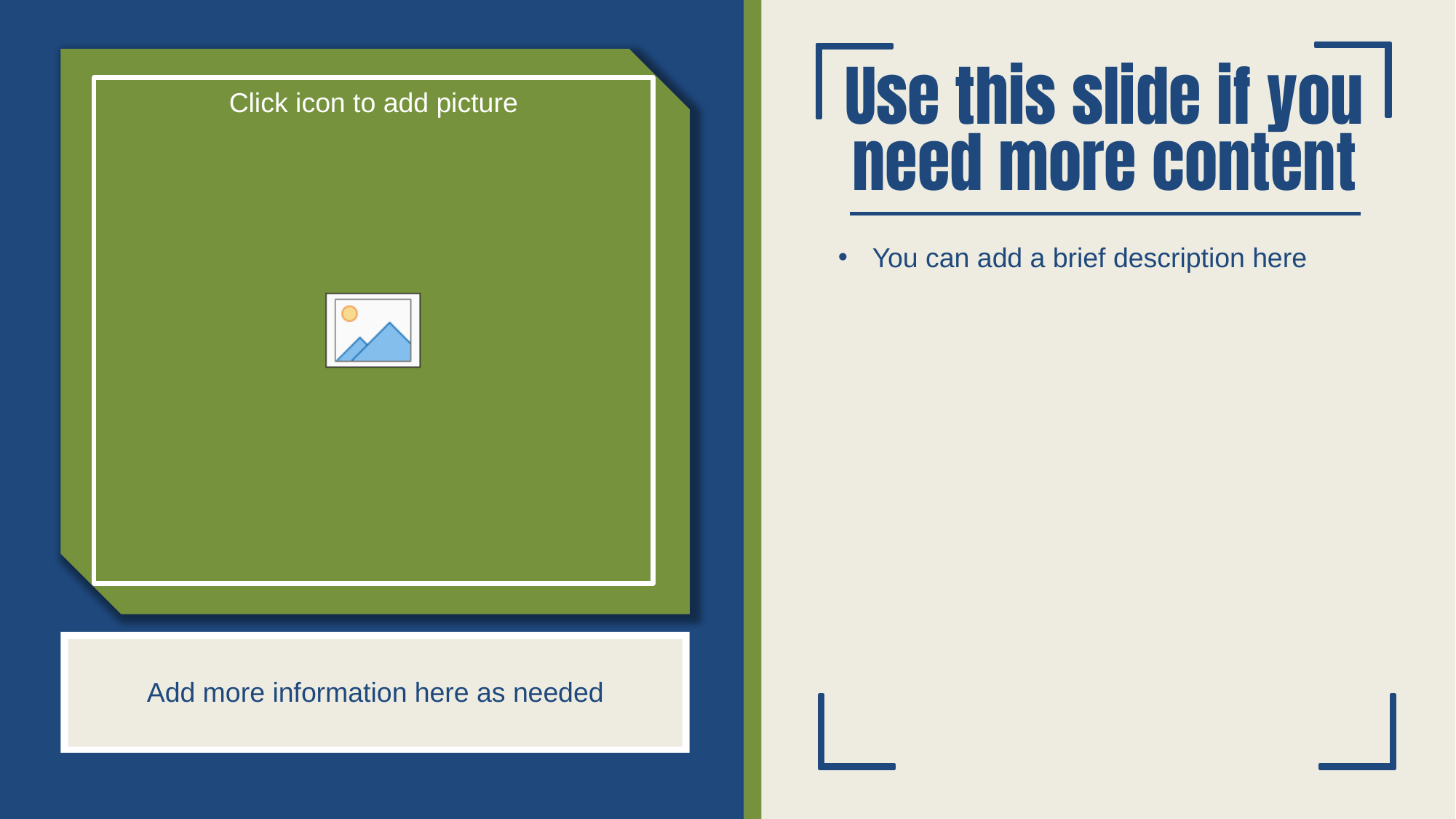

# Use this slide if you need more content

You can add a brief description here

Add more information here as needed